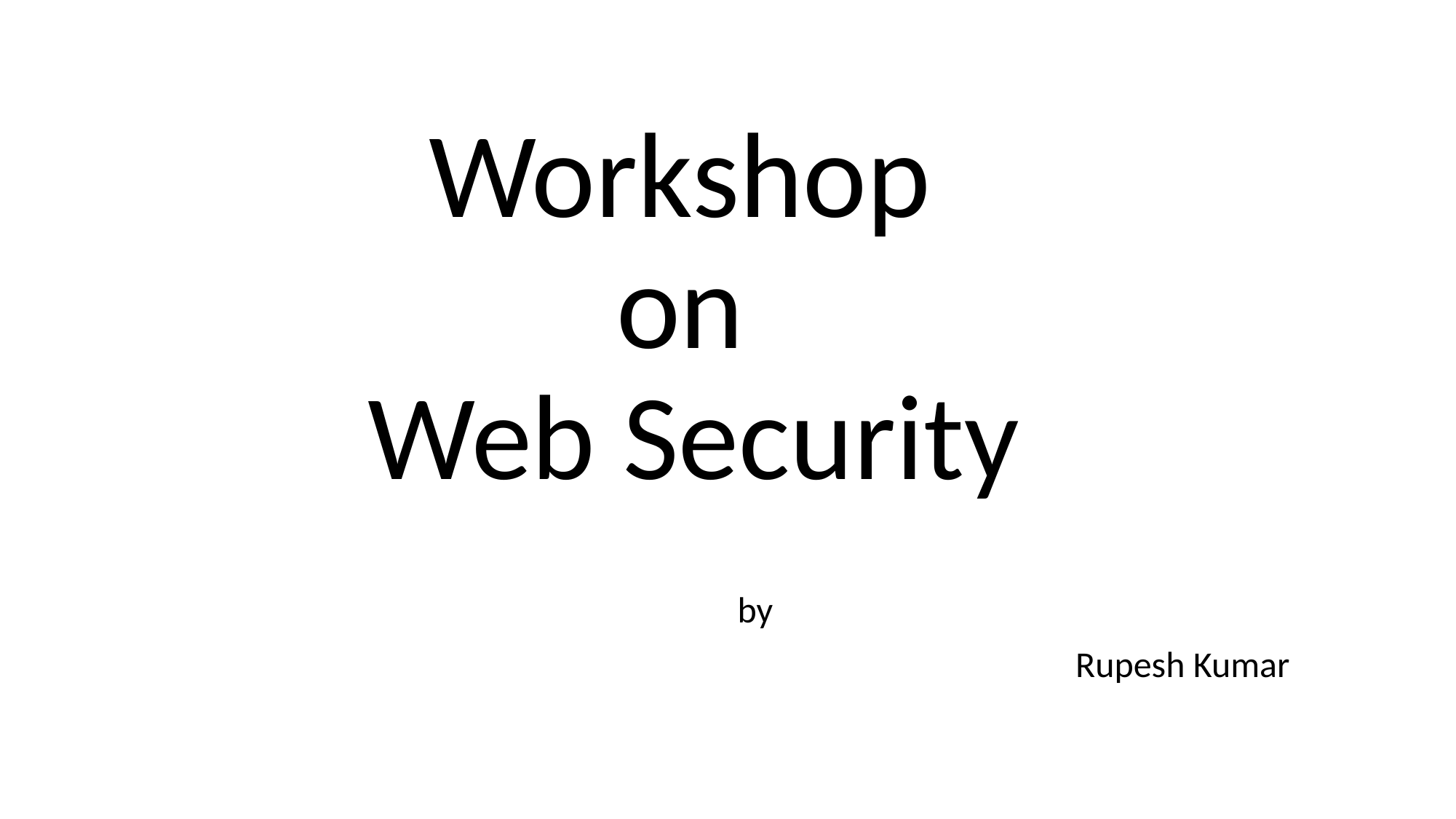

# Workshop on Web Security
by
 Rupesh Kumar